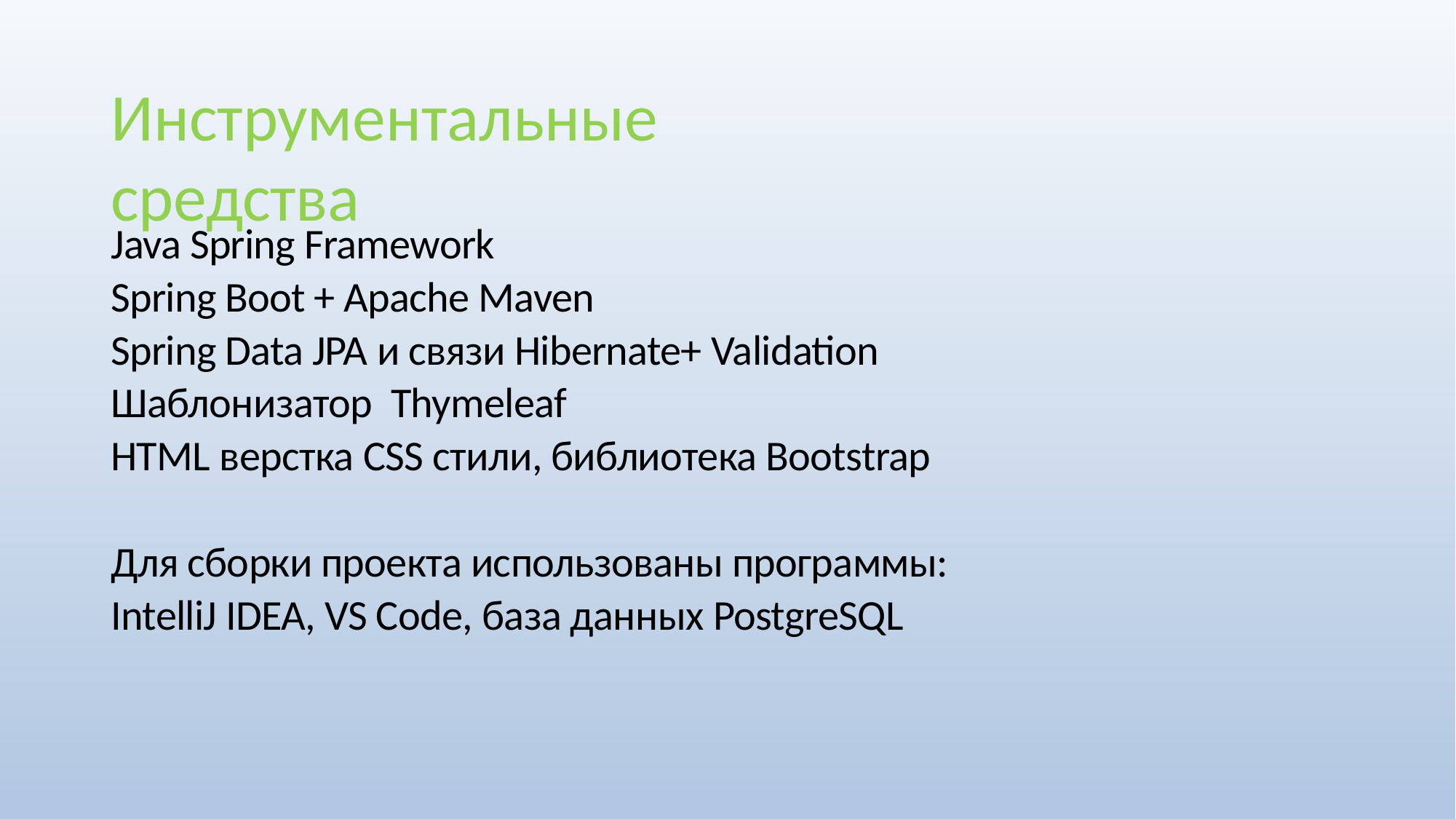

# Инструментальные средства
Java Spring Framework
Spring Boot + Apache Maven
Spring Data JPA и связи Hibernate+ Validation
Шаблонизатор  Thymeleaf
HTML верстка CSS стили, библиотека Bootstrap

Для сборки проекта использованы программы:
IntelliJ IDEA, VS Code, база данных PostgreSQL